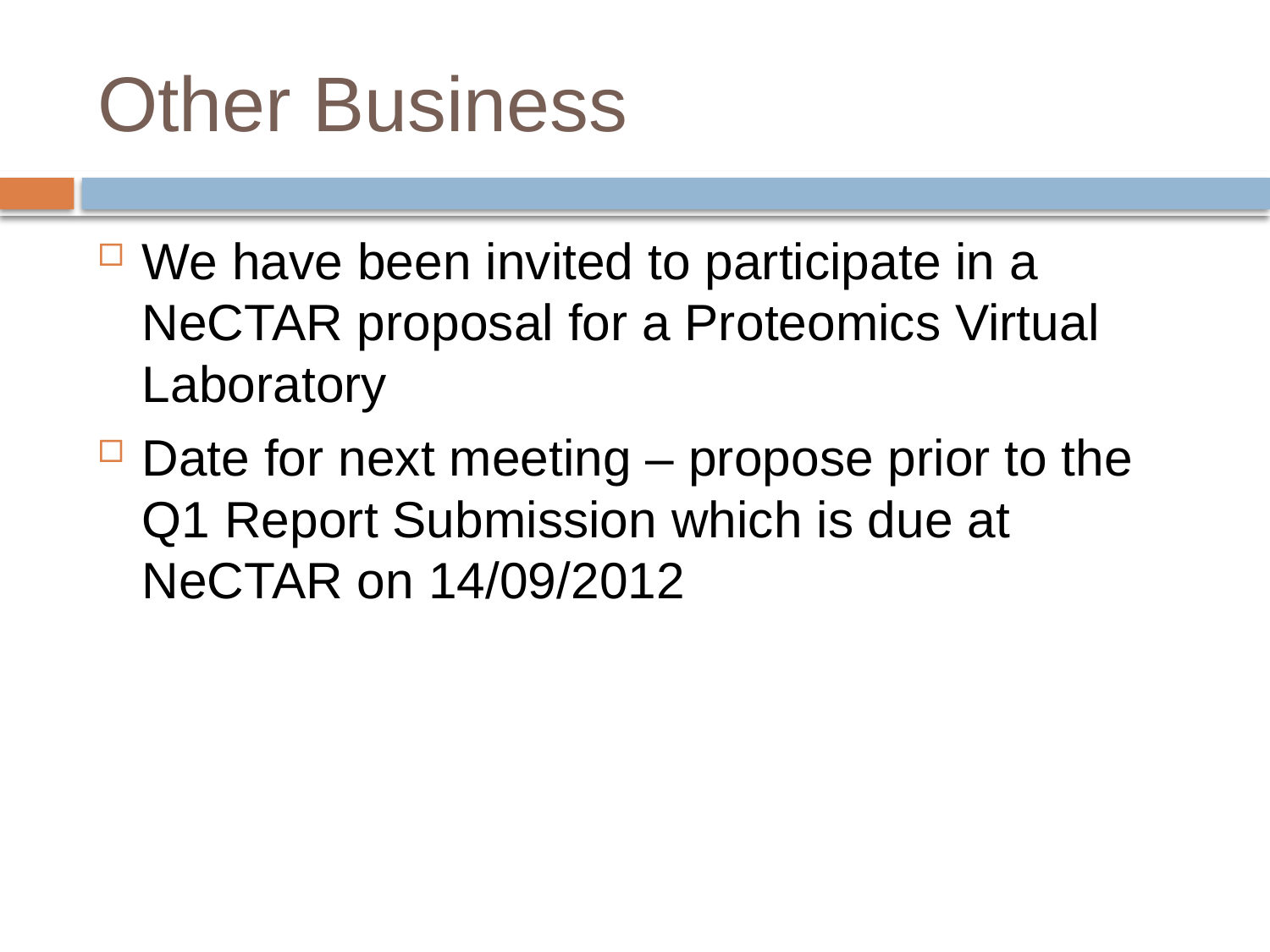

# Other Business
We have been invited to participate in a NeCTAR proposal for a Proteomics Virtual Laboratory
Date for next meeting – propose prior to the Q1 Report Submission which is due at NeCTAR on 14/09/2012